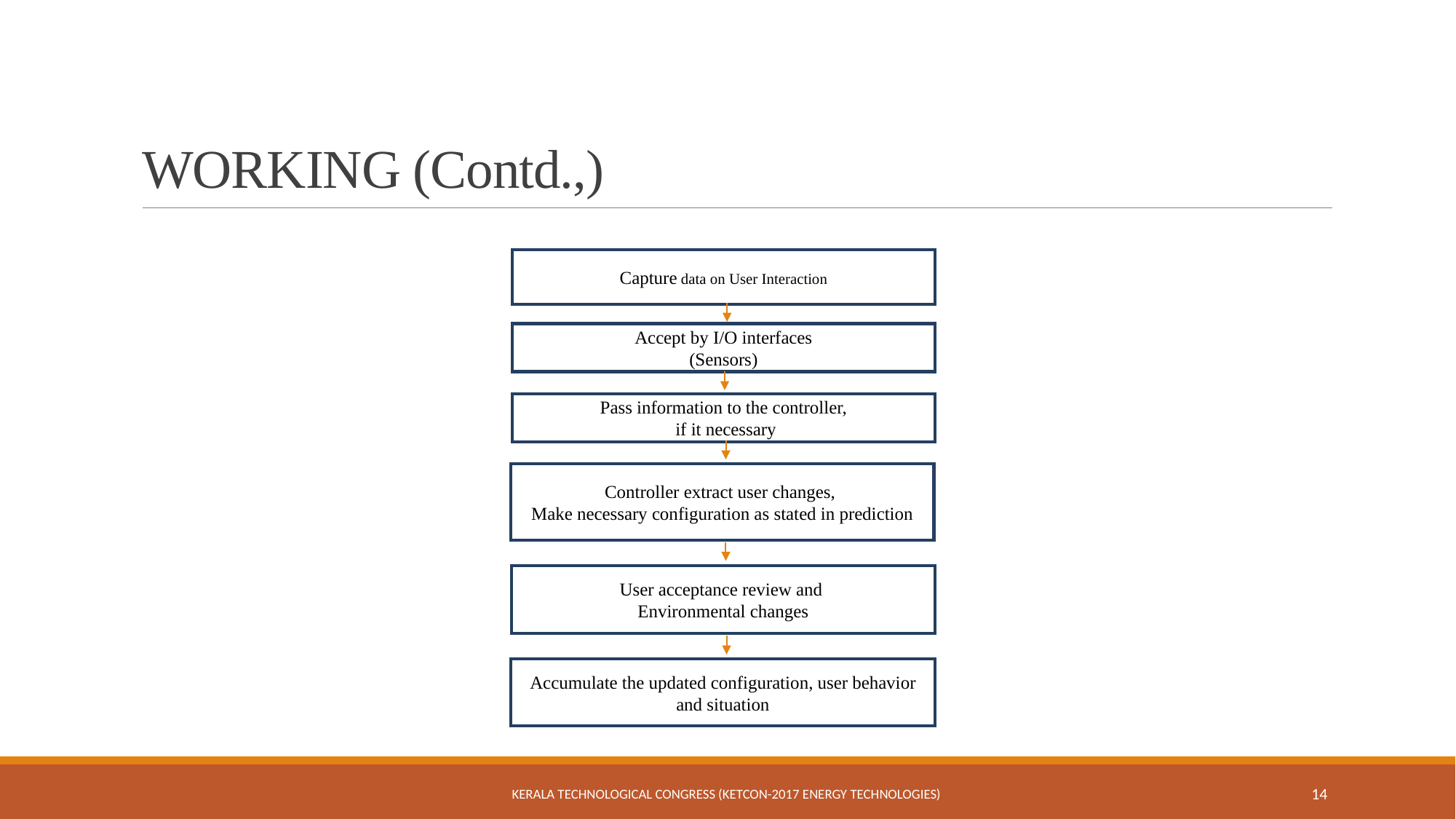

# WORKING (Contd.,)

Capture data on User Interaction
Accept by I/O interfaces
(Sensors)
Pass information to the controller,
 if it necessary
User acceptance review and
Environmental changes
Accumulate the updated configuration, user behavior and situation
Controller extract user changes,
Make necessary configuration as stated in prediction
Kerala Technological Congress (KETCON-2017 Energy Technologies)
14